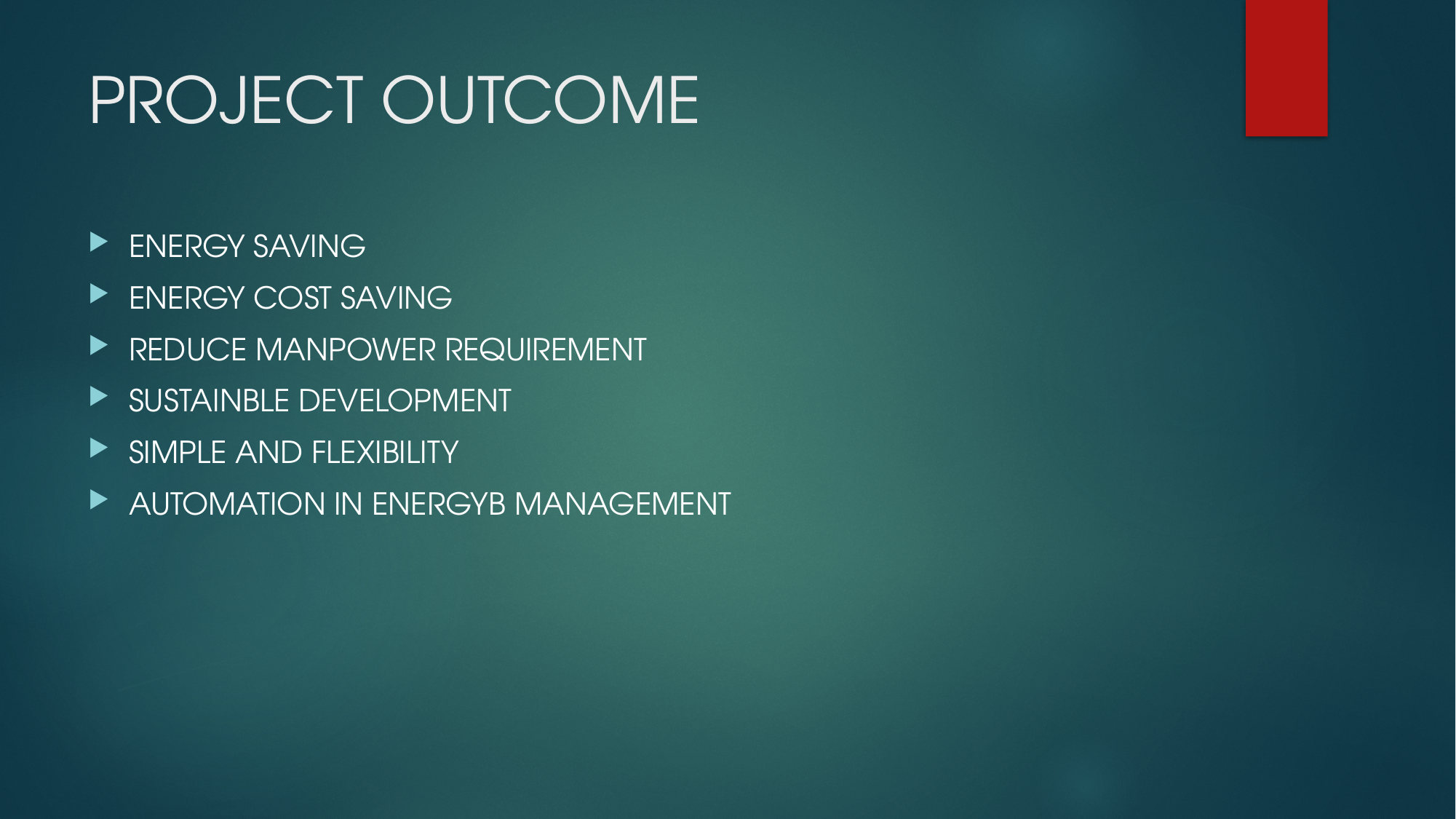

# PROJECT OUTCOME
ENERGY SAVING
ENERGY COST SAVING
REDUCE MANPOWER REQUIREMENT
SUSTAINBLE DEVELOPMENT
SIMPLE AND FLEXIBILITY
AUTOMATION IN ENERGYB MANAGEMENT